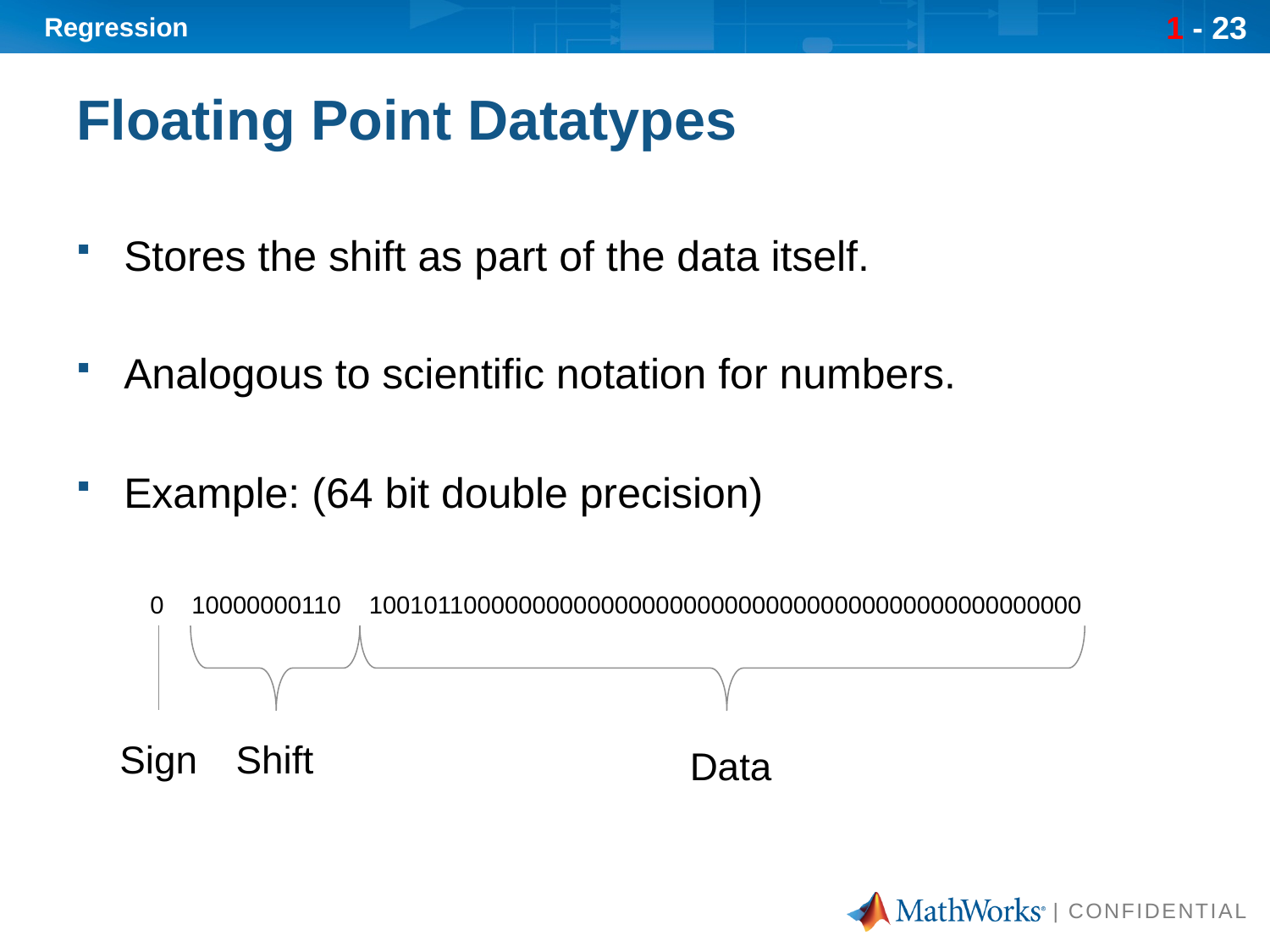

# Floating Point Datatypes
Stores the shift as part of the data itself.

Analogous to scientific notation for numbers.

Example: (64 bit double precision)

0    10000000110    1001011000000000000000000000000000000000000000000000

Sign
Shift
Data